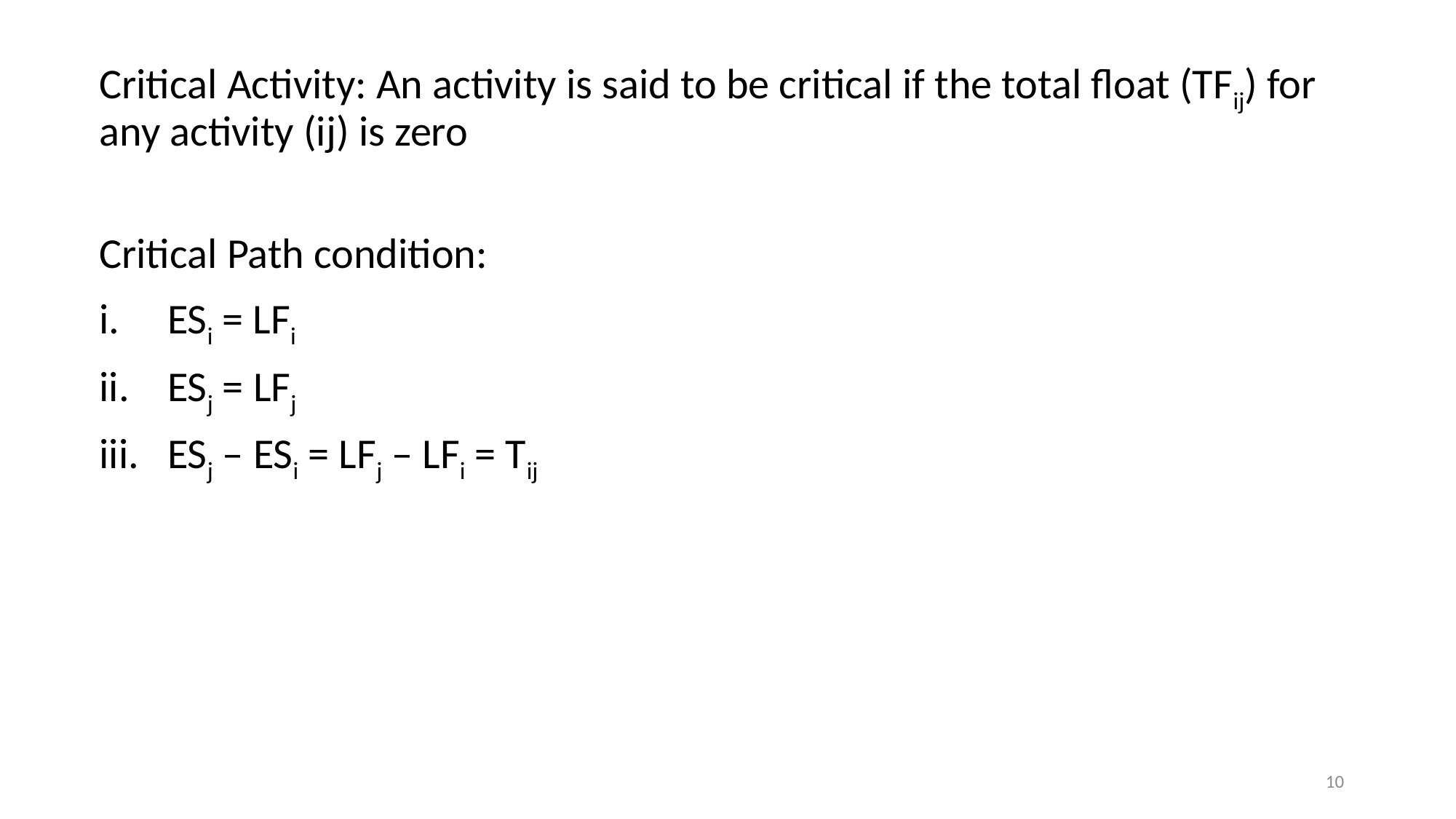

Critical Activity: An activity is said to be critical if the total float (TFij) for any activity (ij) is zero

Critical Path condition:
ESi = LFi
ESj = LFj
ESj – ESi = LFj – LFi = Tij
10